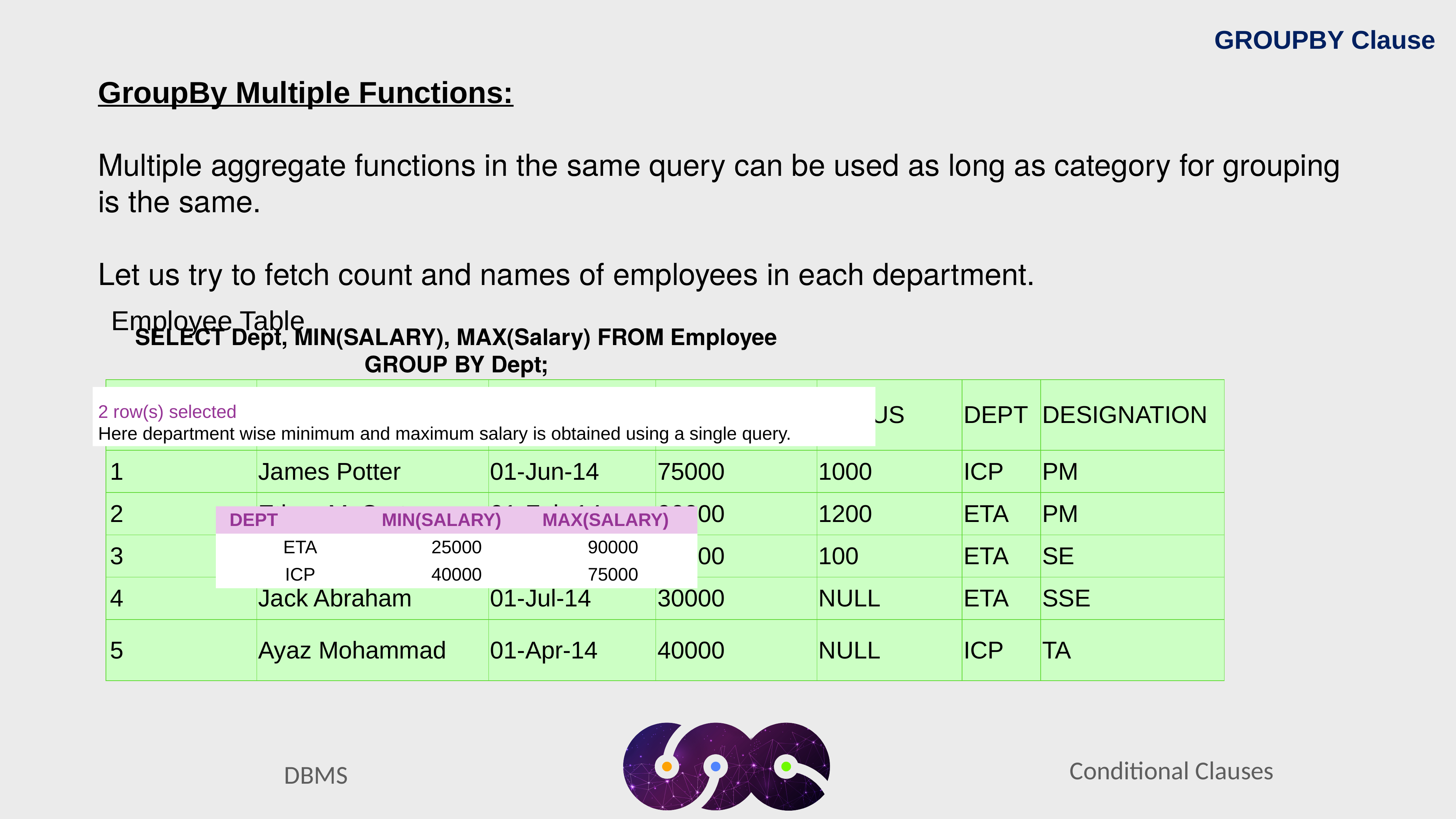

GROUPBY Clause
GroupBy Multiple Functions:

Multiple aggregate functions in the same query can be used as long as category for grouping is the same.

Let us try to fetch count and names of employees in each department.
Employee Table
SELECT Dept, MIN(SALARY), MAX(Salary) FROM Employee GROUP BY Dept;
| ID | ENAME | DOJ | SALARY | BONUS | DEPT | DESIGNATION |
| --- | --- | --- | --- | --- | --- | --- |
| 1 | James Potter | 01-Jun-14 | 75000 | 1000 | ICP | PM |
| 2 | Ethan McCarty | 01-Feb-14 | 90000 | 1200 | ETA | PM |
| 3 | Emily Rayner | 01-Jan-14 | 25000 | 100 | ETA | SE |
| 4 | Jack Abraham | 01-Jul-14 | 30000 | NULL | ETA | SSE |
| 5 | Ayaz Mohammad | 01-Apr-14 | 40000 | NULL | ICP | TA |
2 row(s) selected
Here department wise minimum and maximum salary is obtained using a single query.
| DEPT | MIN(SALARY) | MAX(SALARY) |
| --- | --- | --- |
| ETA | 25000 | 90000 |
| ICP | 40000 | 75000 |
Conditional Clauses